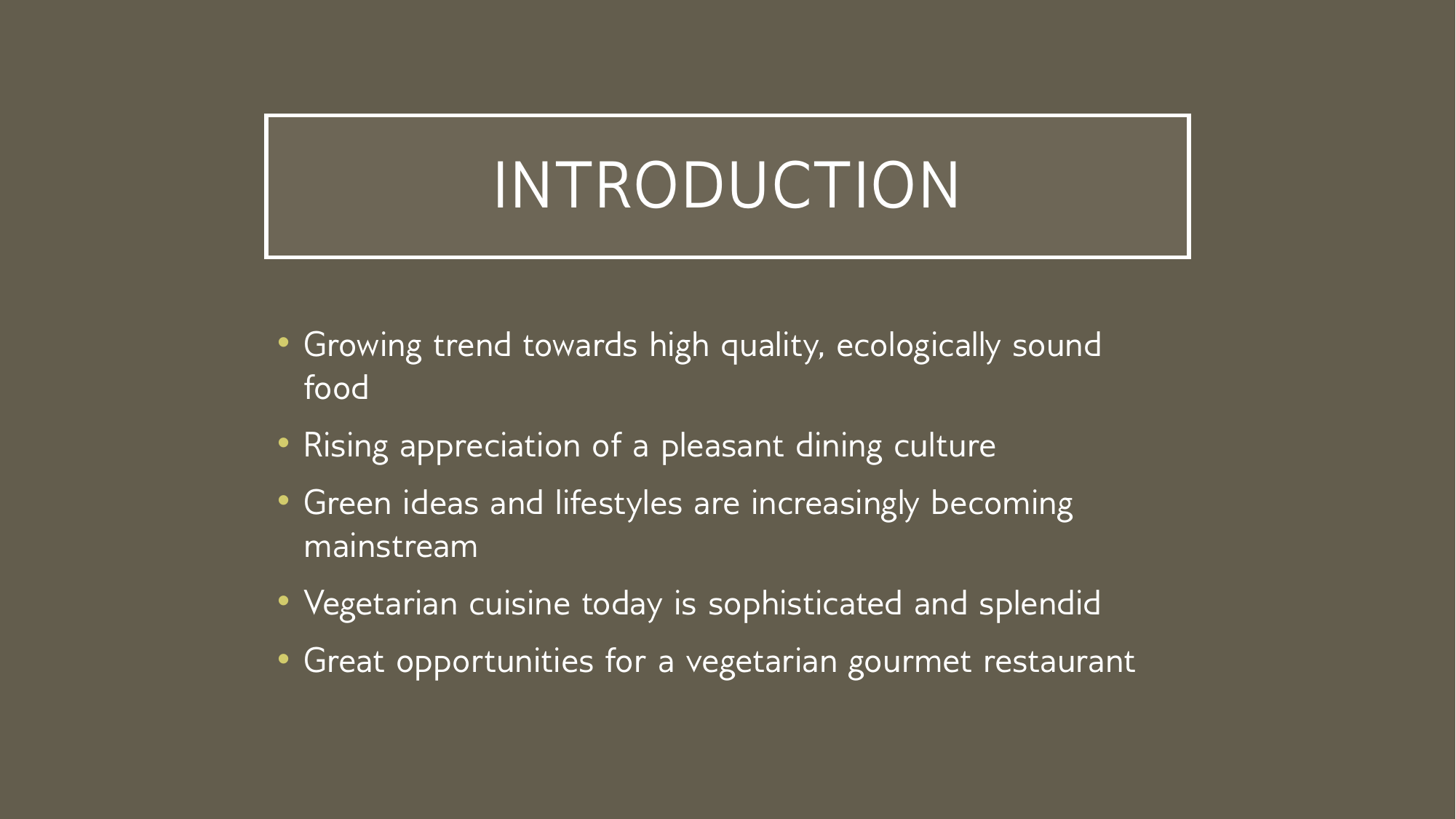

# introduction
Growing trend towards high quality, ecologically sound food
Rising appreciation of a pleasant dining culture
Green ideas and lifestyles are increasingly becoming mainstream
Vegetarian cuisine today is sophisticated and splendid
Great opportunities for a vegetarian gourmet restaurant